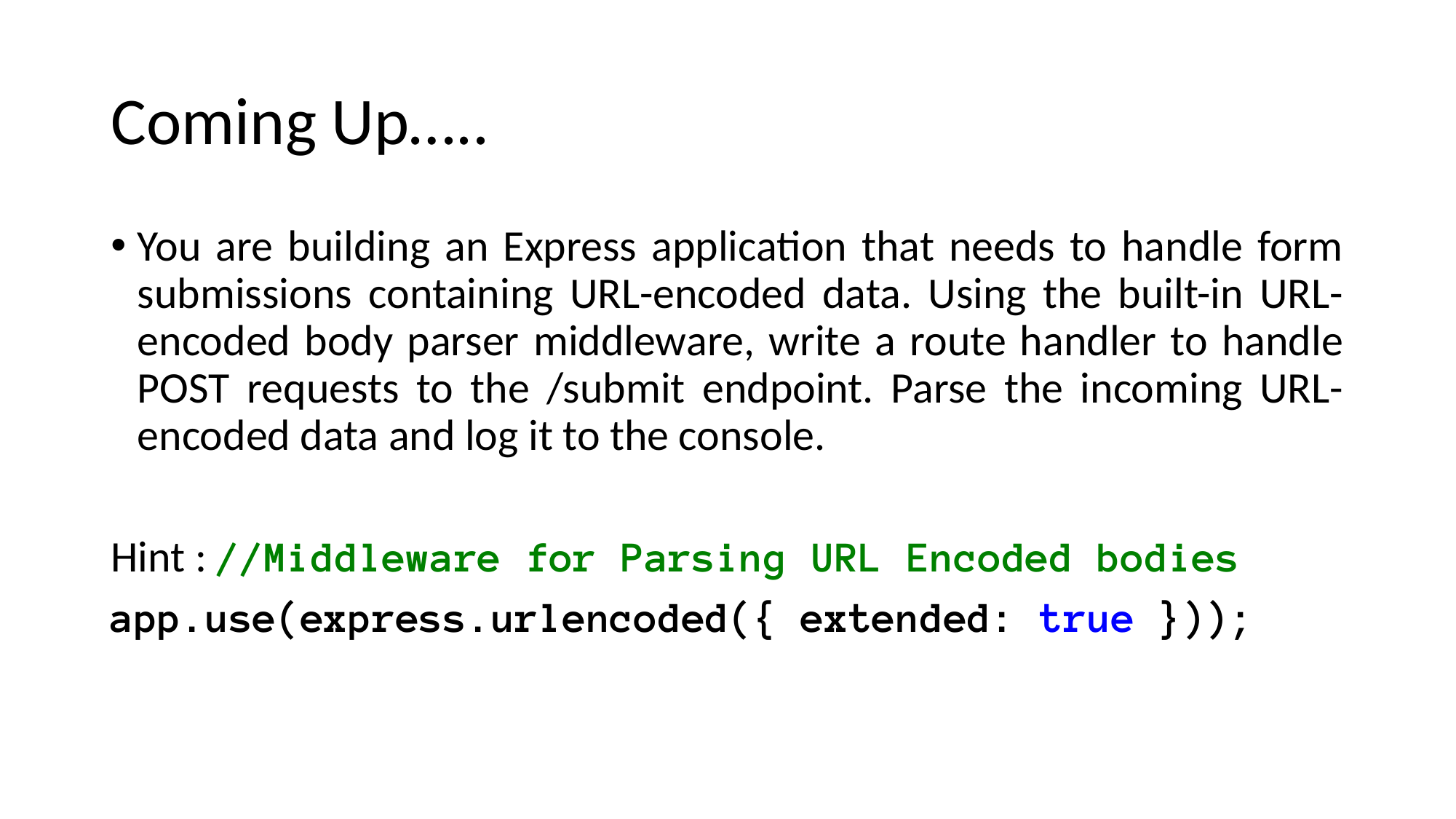

# Coming Up…..
You are building an Express application that needs to handle form submissions containing URL-encoded data. Using the built-in URL-encoded body parser middleware, write a route handler to handle POST requests to the /submit endpoint. Parse the incoming URL-encoded data and log it to the console.

Hint : //Middleware for Parsing URL Encoded bodies
app.use(express.urlencoded({ extended: true }));